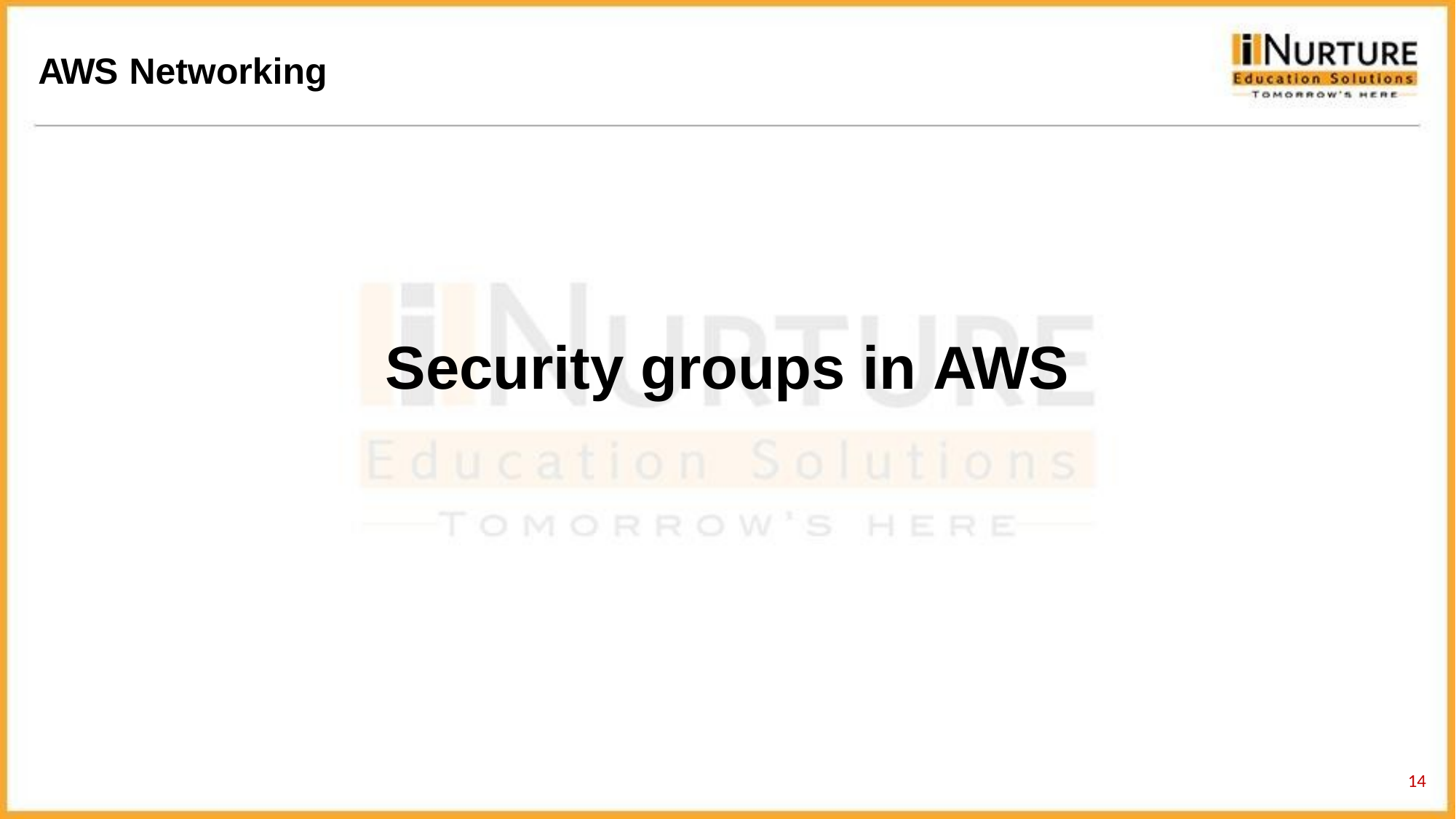

AWS Networking
Security groups in AWS
14